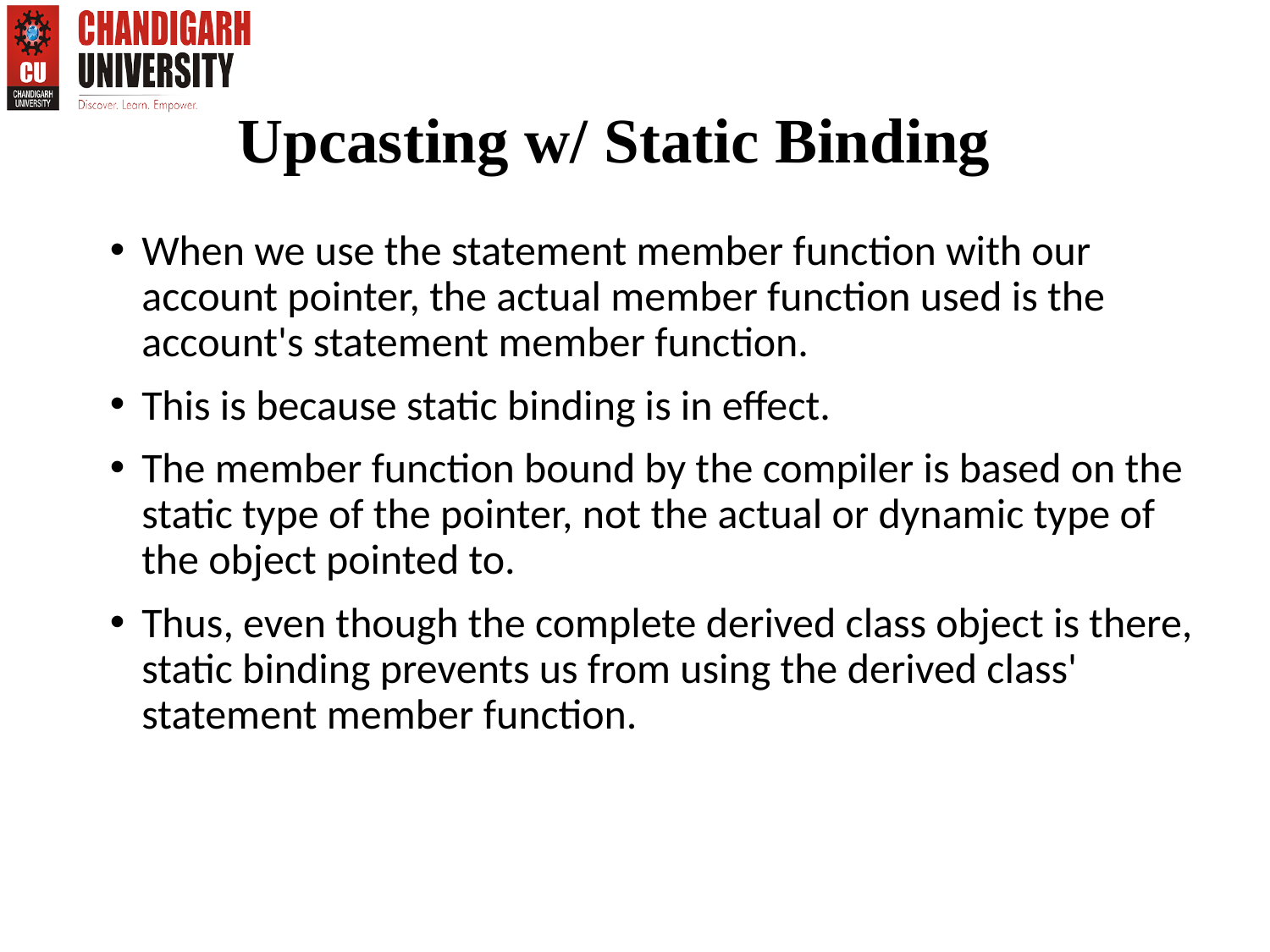

# Upcasting w/ Static Binding
When we use the statement member function with our account pointer, the actual member function used is the account's statement member function.
This is because static binding is in effect.
The member function bound by the compiler is based on the static type of the pointer, not the actual or dynamic type of the object pointed to.
Thus, even though the complete derived class object is there, static binding prevents us from using the derived class' statement member function.